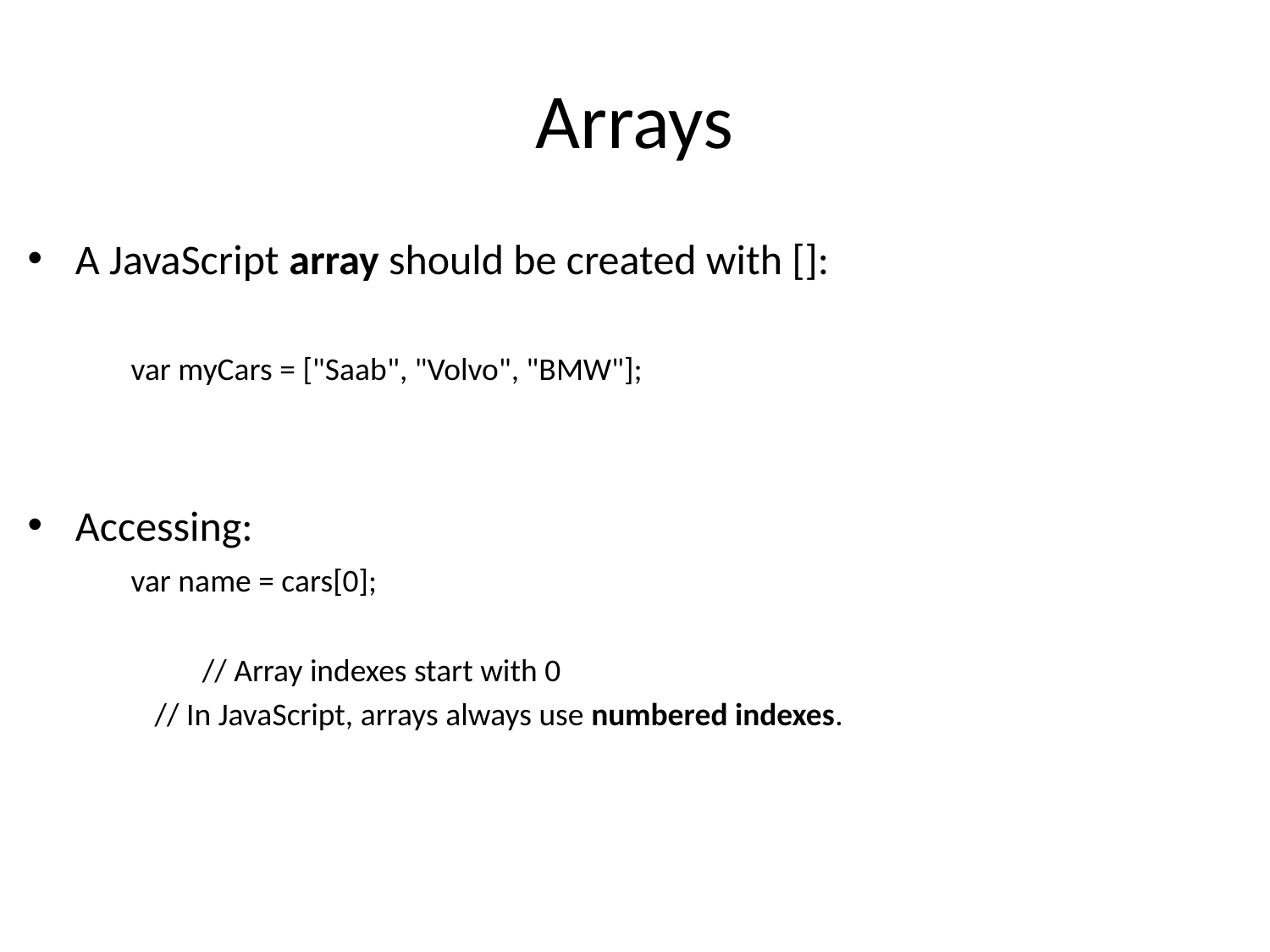

# Arrays
A JavaScript array should be created with []:

	var myCars = ["Saab", "Volvo", "BMW"];

Accessing:
	var name = cars[0];

		// Array indexes start with 0
	// In JavaScript, arrays always use numbered indexes.